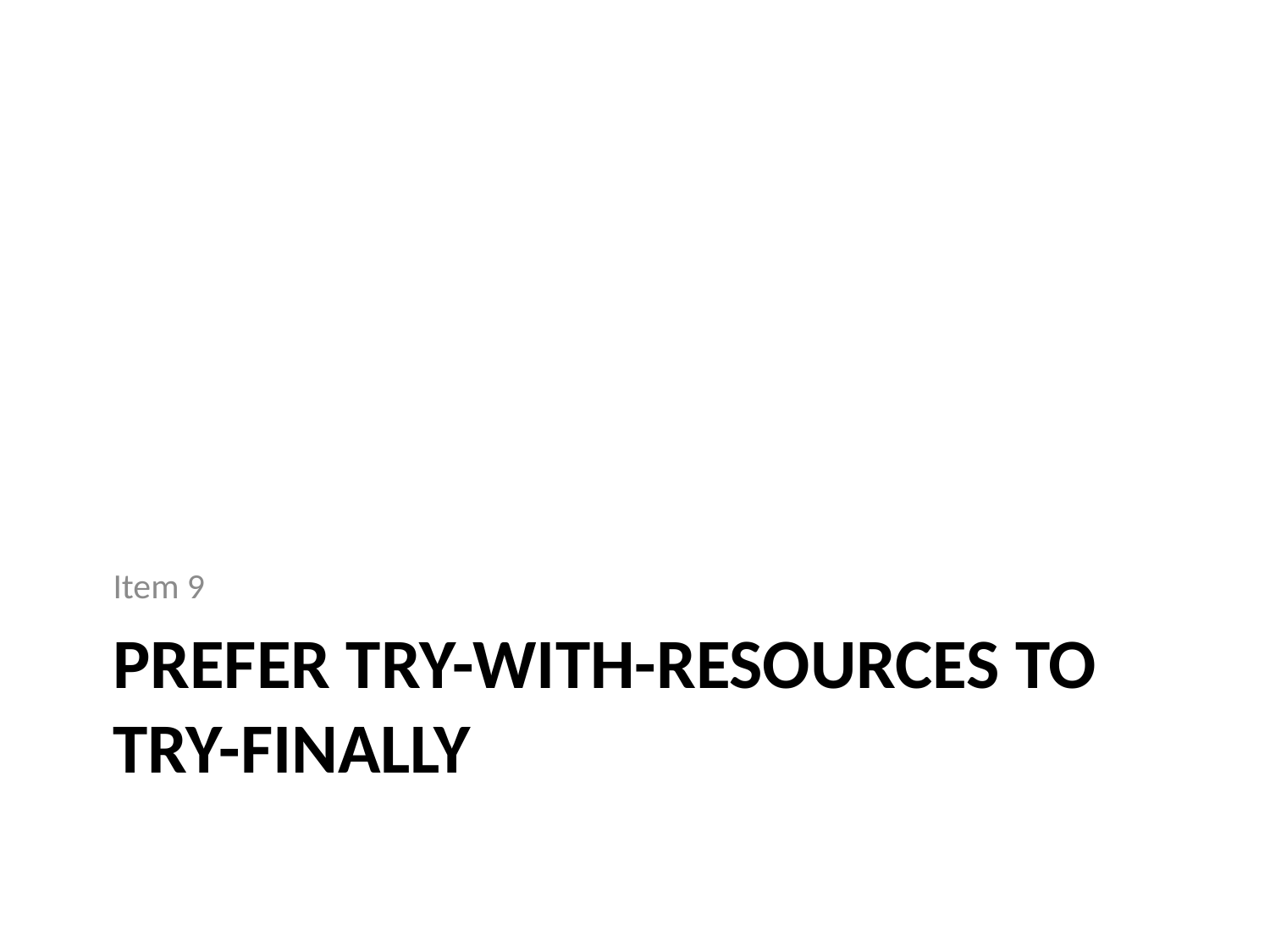

Item 9
# Prefer try-with-resources to try-finally